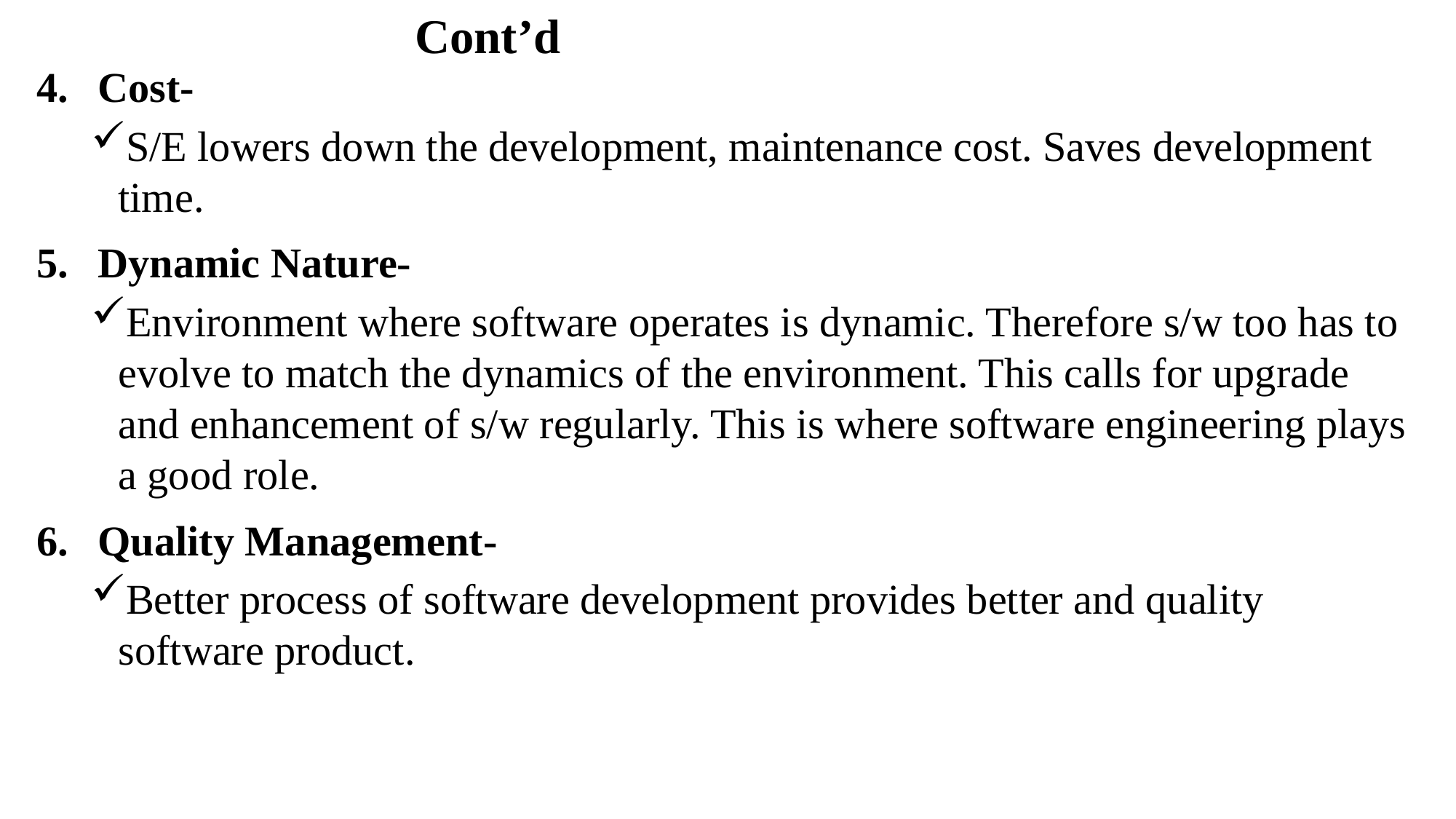

# Cont’d
Cost-
S/E lowers down the development, maintenance cost. Saves development time.
Dynamic Nature-
Environment where software operates is dynamic. Therefore s/w too has to evolve to match the dynamics of the environment. This calls for upgrade and enhancement of s/w regularly. This is where software engineering plays a good role.
Quality Management-
Better process of software development provides better and quality software product.